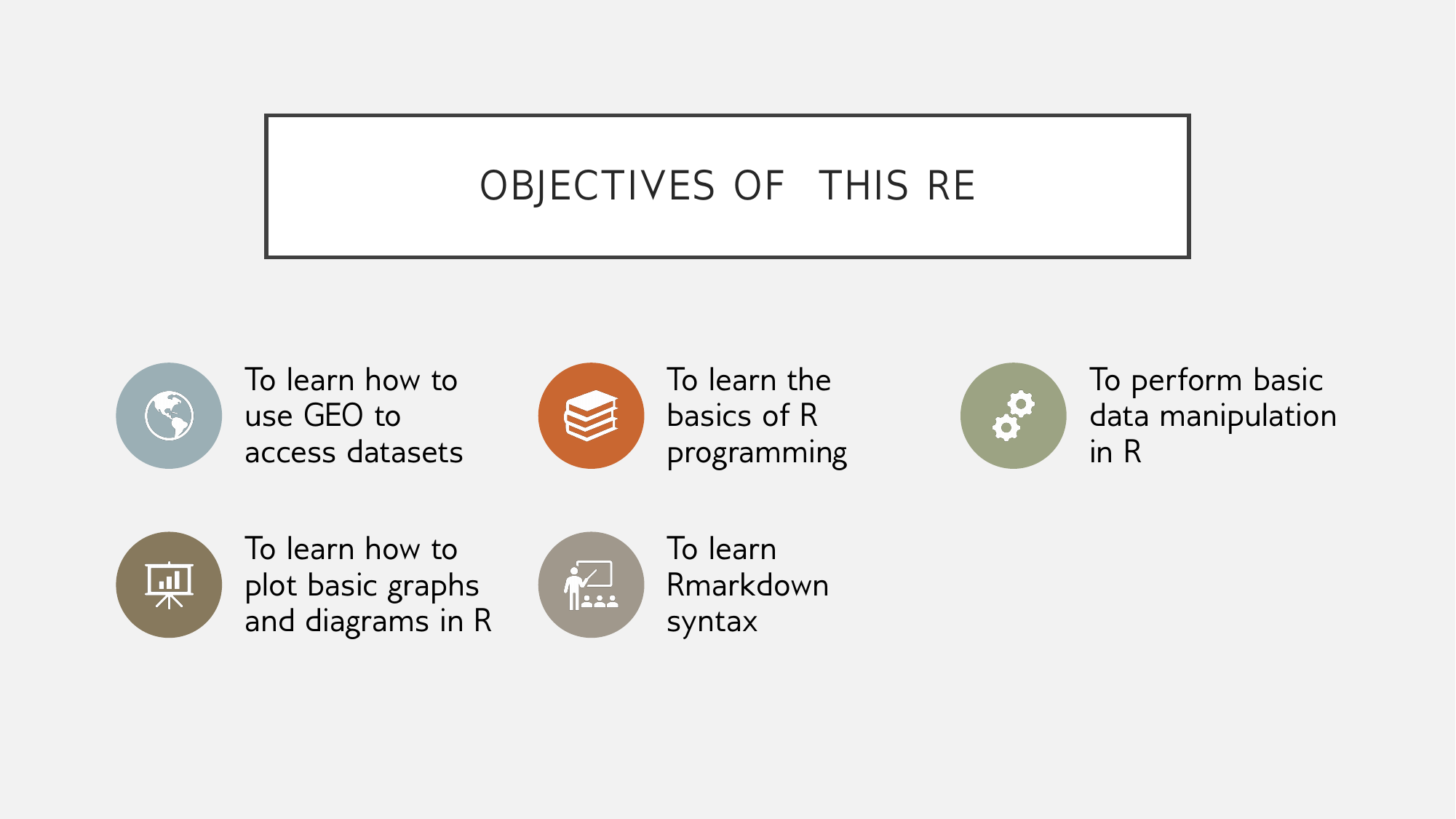

# Objectives of  this rE
To learn how to use GEO to access datasets
To learn the basics of R programming
To perform basic data manipulation in R
To learn how to plot basic graphs and diagrams in R
To learn Rmarkdown syntax